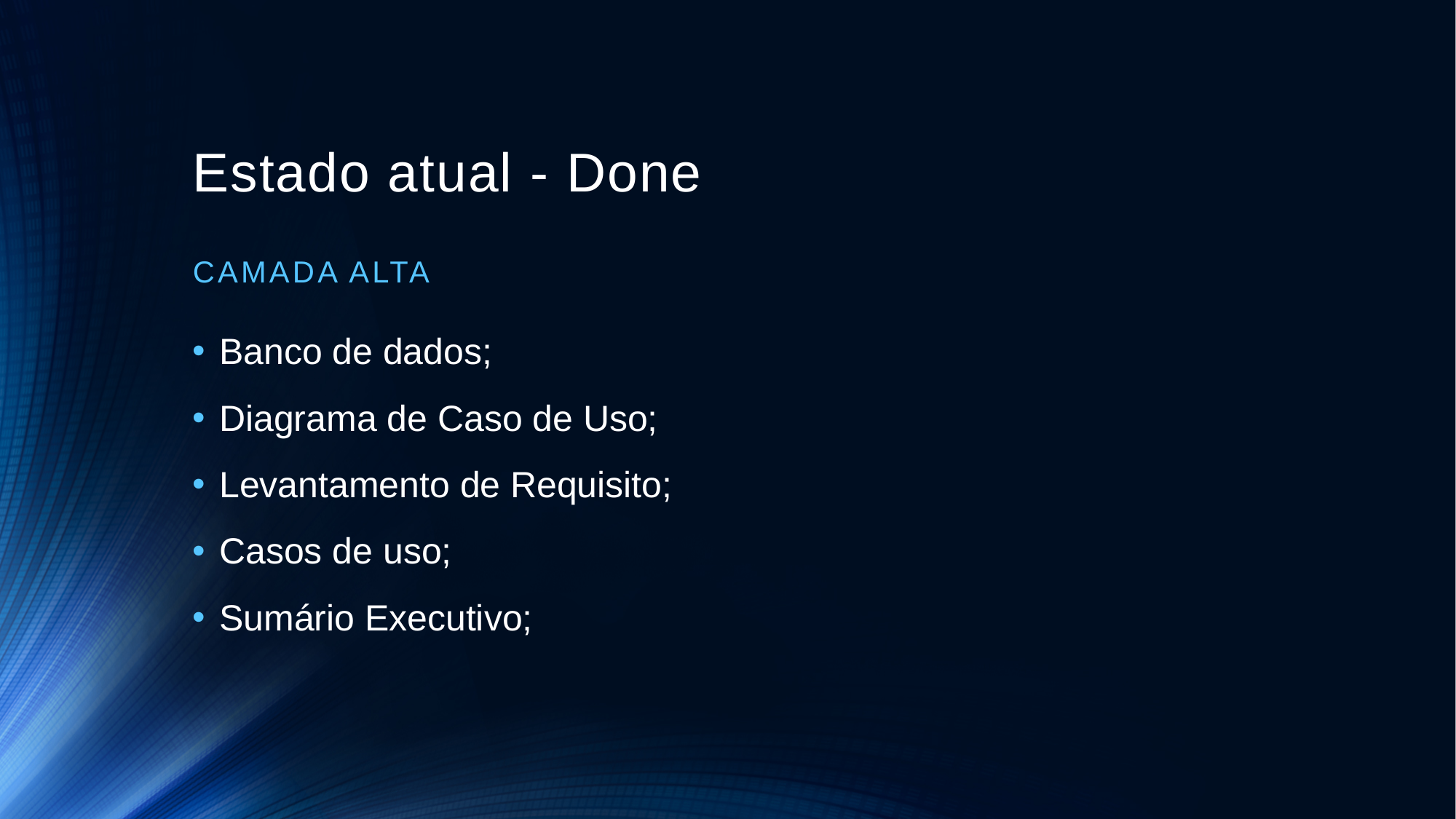

# Estado atual - Done
Camada alta

Banco de dados;
Diagrama de Caso de Uso;
Levantamento de Requisito;
Casos de uso;
Sumário Executivo;